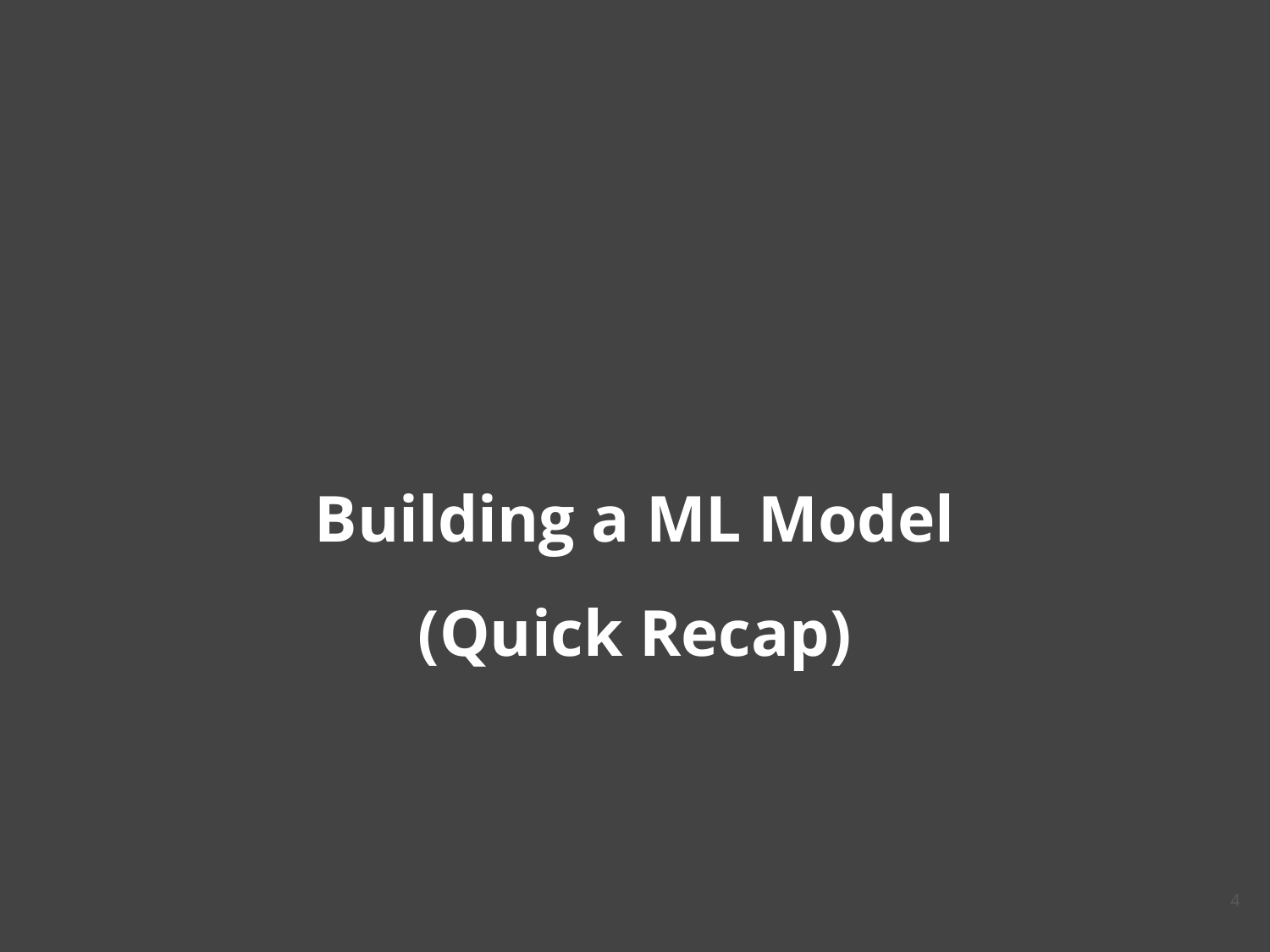

# Building a ML Model (Quick Recap)
4